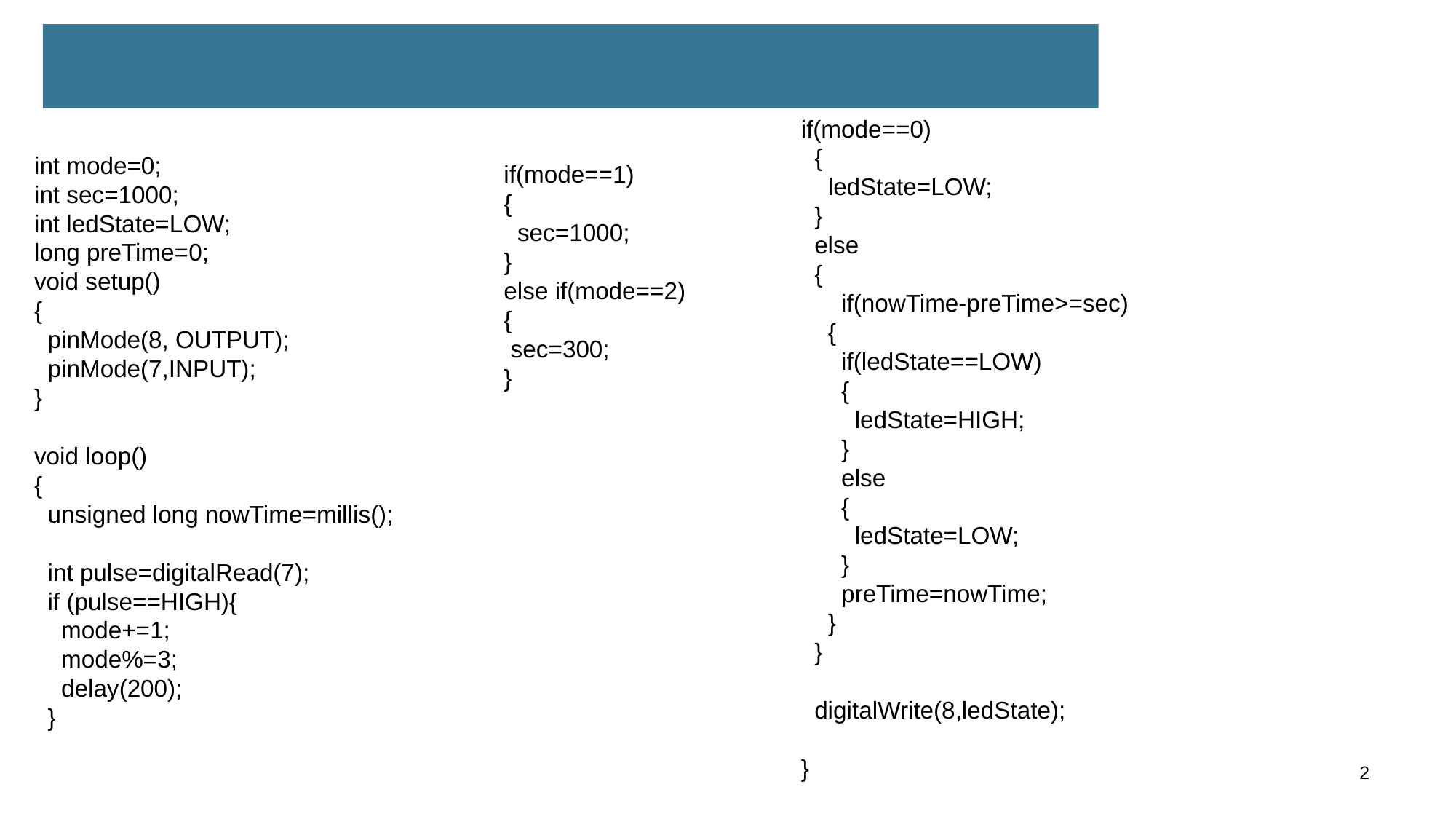

if(mode==0)
  {
    ledState=LOW;
  }
  else
  {
      if(nowTime-preTime>=sec)
    {
      if(ledState==LOW)
      {
        ledState=HIGH;
      }
      else
      {
        ledState=LOW;
      }
      preTime=nowTime;
    }
  }

  digitalWrite(8,ledState);

}

int mode=0;
int sec=1000;
int ledState=LOW;
long preTime=0;
void setup()
{
  pinMode(8, OUTPUT);
  pinMode(7,INPUT);
}
void loop()
{
  unsigned long nowTime=millis();
  int pulse=digitalRead(7);
  if (pulse==HIGH){
    mode+=1;
    mode%=3;
    delay(200);
  }

  if(mode==1)
  {
    sec=1000;
  }
  else if(mode==2)
  {
   sec=300;
  }